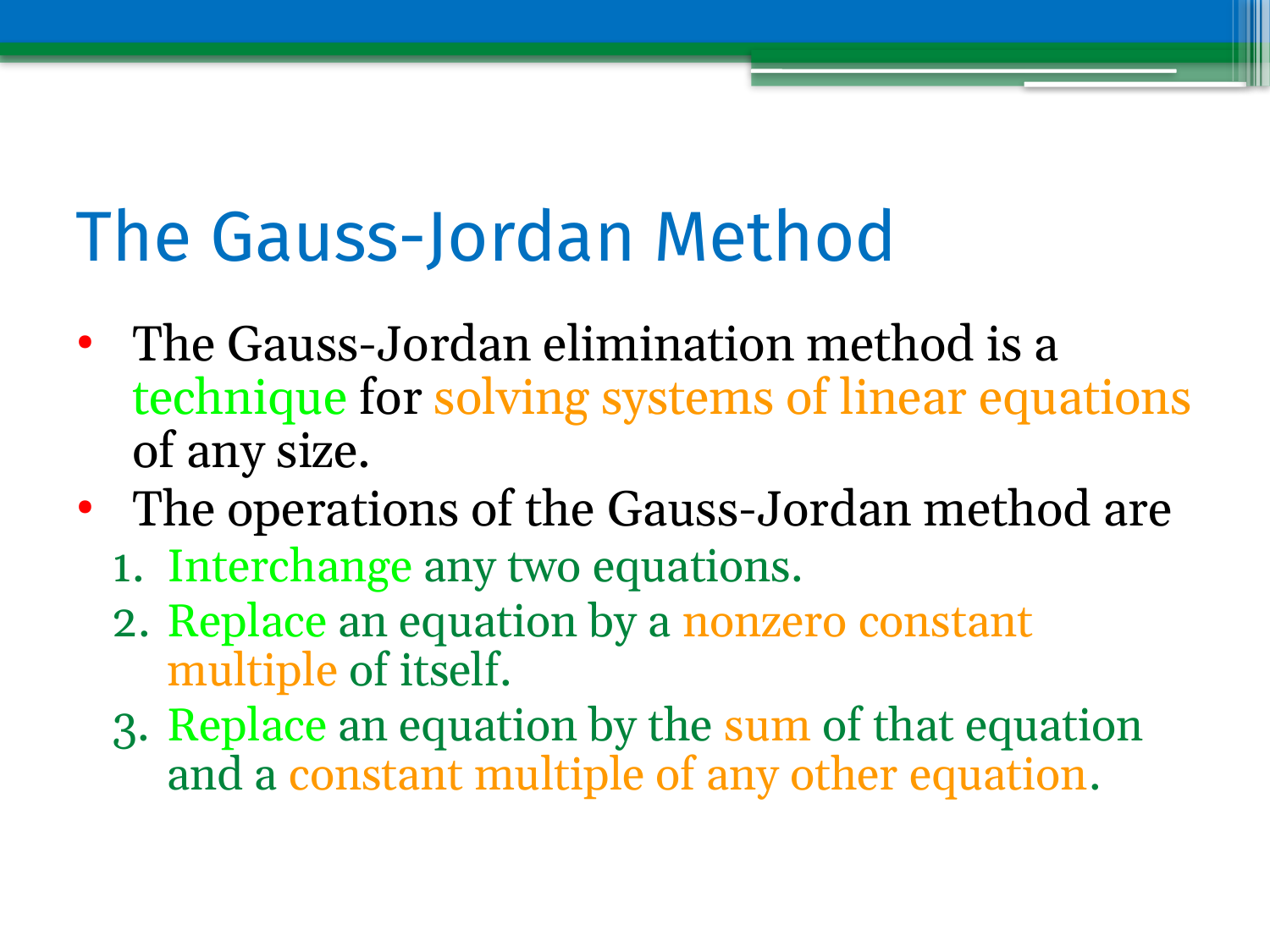

# The Gauss-Jordan Method
The Gauss-Jordan elimination method is a technique for solving systems of linear equations of any size.
The operations of the Gauss-Jordan method are
Interchange any two equations.
Replace an equation by a nonzero constant multiple of itself.
Replace an equation by the sum of that equation and a constant multiple of any other equation.